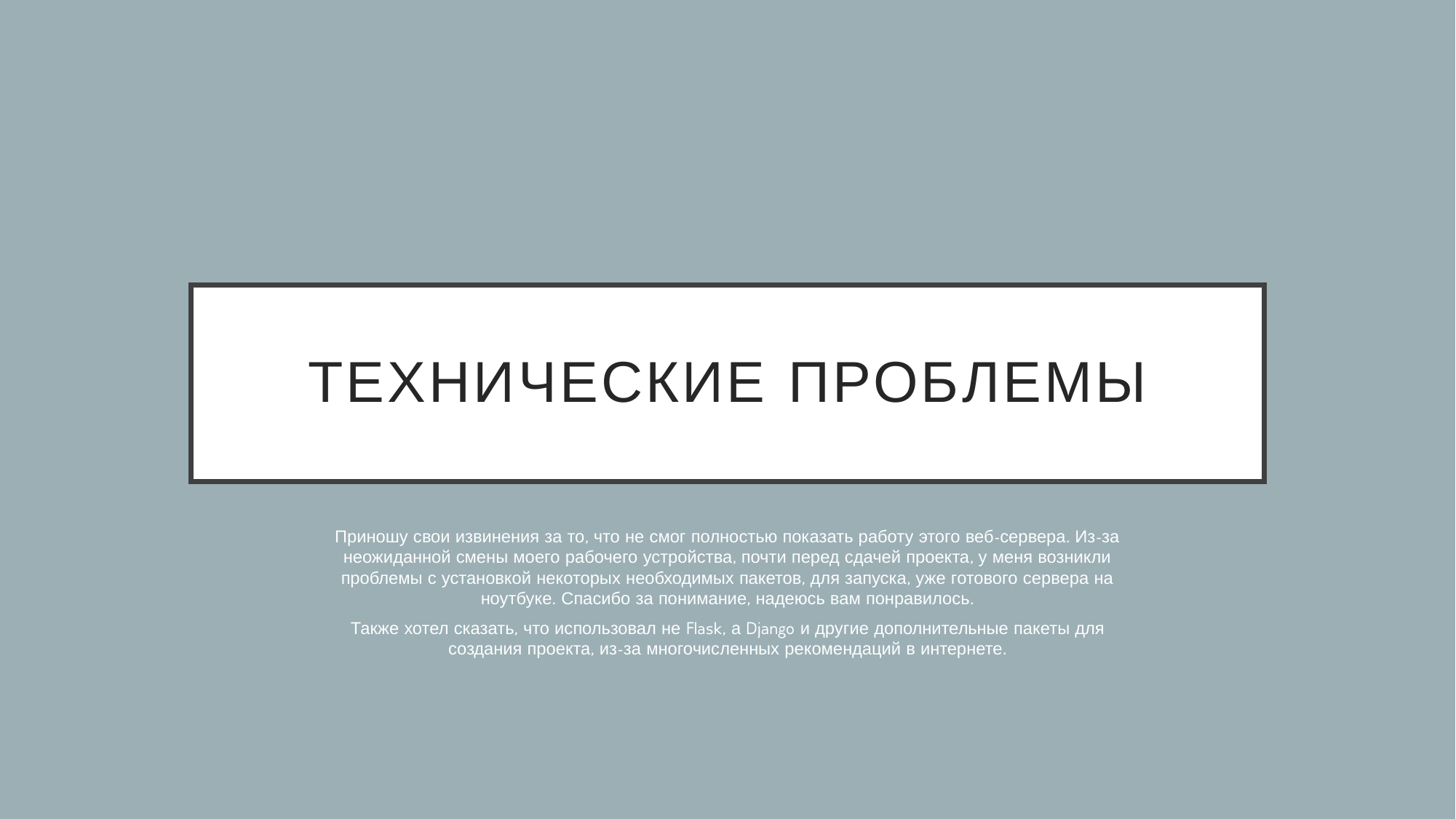

# Технические проблемы
Приношу свои извинения за то, что не смог полностью показать работу этого веб-сервера. Из-за неожиданной смены моего рабочего устройства, почти перед сдачей проекта, у меня возникли проблемы с установкой некоторых необходимых пакетов, для запуска, уже готового сервера на ноутбуке. Спасибо за понимание, надеюсь вам понравилось.
Также хотел сказать, что использовал не Flask, а Django и другие дополнительные пакеты для создания проекта, из-за многочисленных рекомендаций в интернете.